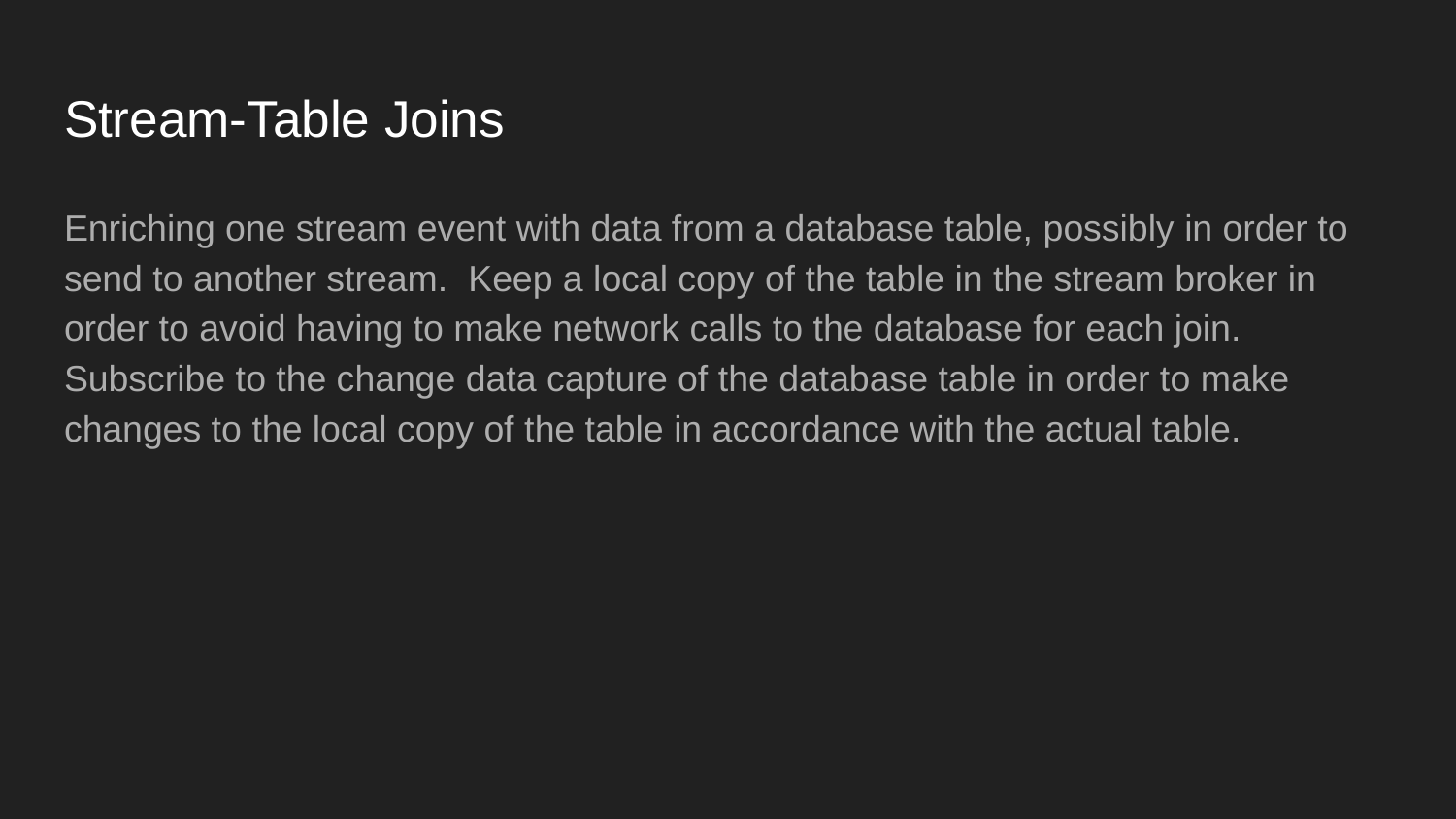

# Stream-Table Joins
Enriching one stream event with data from a database table, possibly in order to send to another stream.  Keep a local copy of the table in the stream broker in order to avoid having to make network calls to the database for each join.  Subscribe to the change data capture of the database table in order to make changes to the local copy of the table in accordance with the actual table.